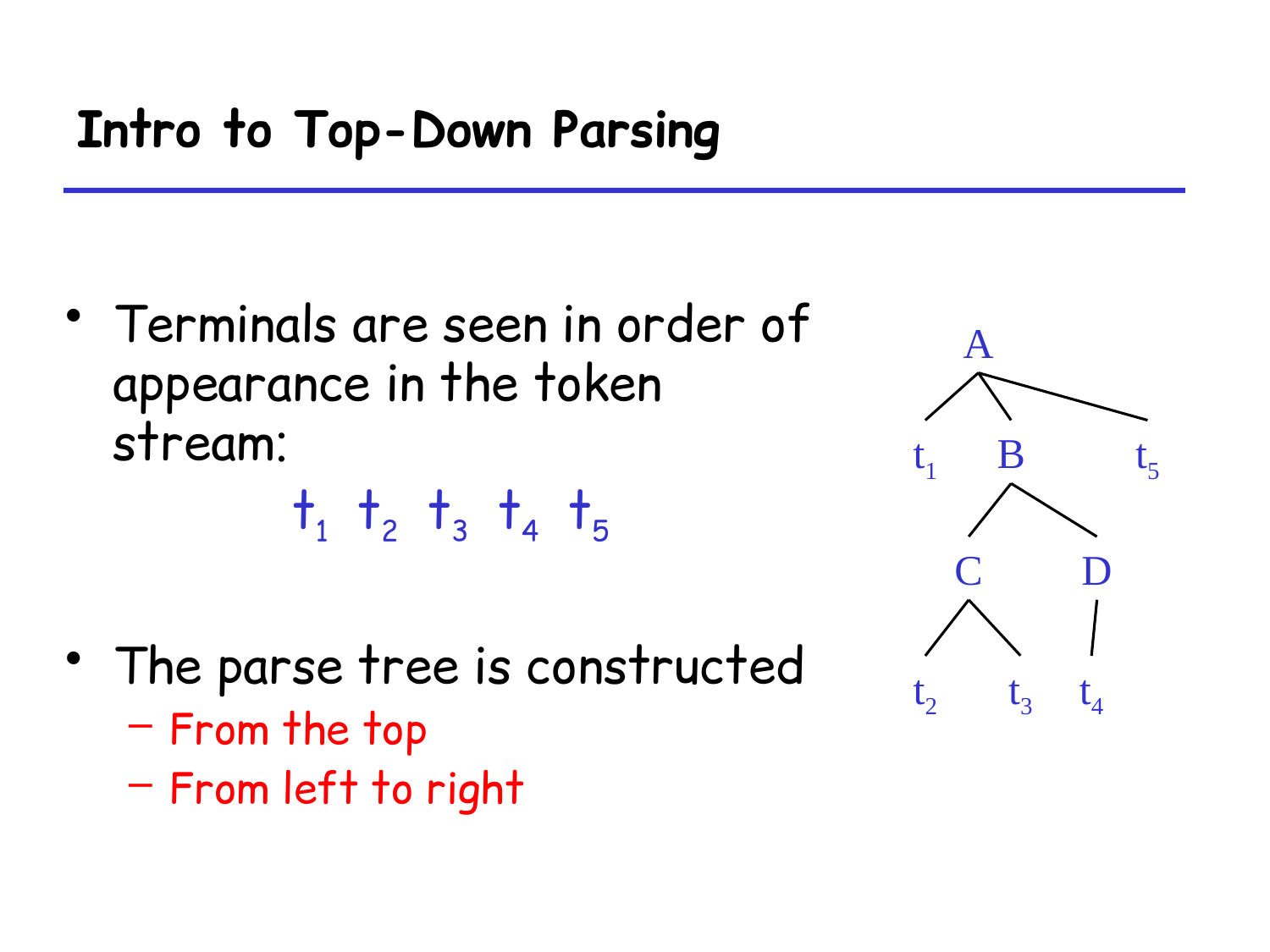

# Intro to Top-Down Parsing
Terminals are seen in order of appearance in the token stream:
           t1  t2  t3  t4  t5

The parse tree is constructed
From the top
From left to right
A
t1
B
t5
C
D
t3
t2
t4
68